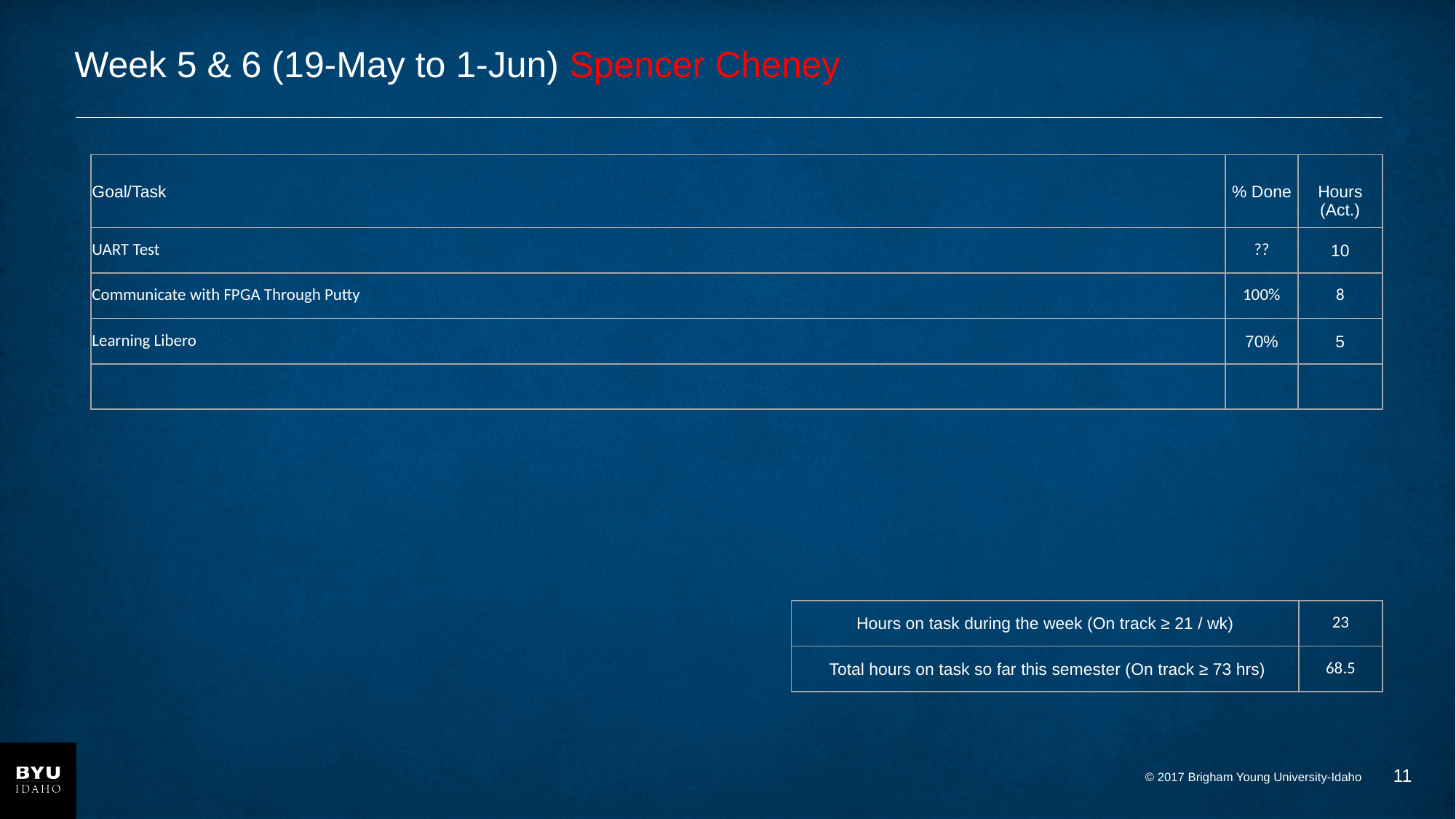

# Week 5 & 6 (19-May to 1-Jun) Spencer Cheney
| Goal/Task | % Done | Hours (Act.) |
| --- | --- | --- |
| UART Test | ?? | 10 |
| Communicate with FPGA Through Putty | 100% | 8 |
| Learning Libero | 70% | 5 |
|  |  |  |
| Hours on task during the week (On track ≥ 21 / wk) | 23 |
| --- | --- |
| Total hours on task so far this semester (On track ≥ 73 hrs) | 68.5 |